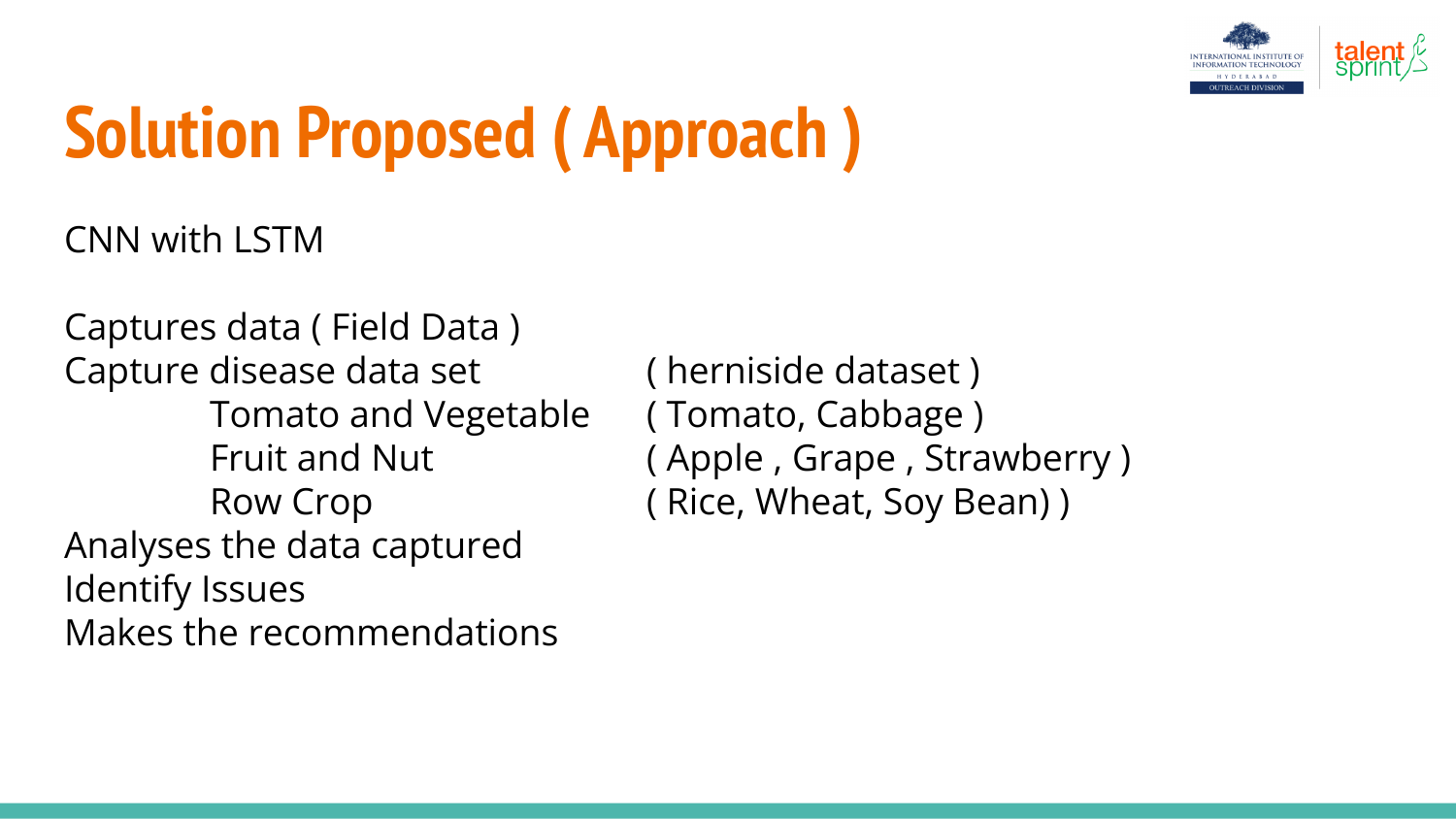

# Solution Proposed ( Approach )
CNN with LSTM

Captures data ( Field Data )
Capture disease data set 		( herniside dataset )
	Tomato and Vegetable 	( Tomato, Cabbage )
	Fruit and Nut 		( Apple , Grape , Strawberry )
	Row Crop		( Rice, Wheat, Soy Bean) )
Analyses the data captured
Identify Issues
Makes the recommendations